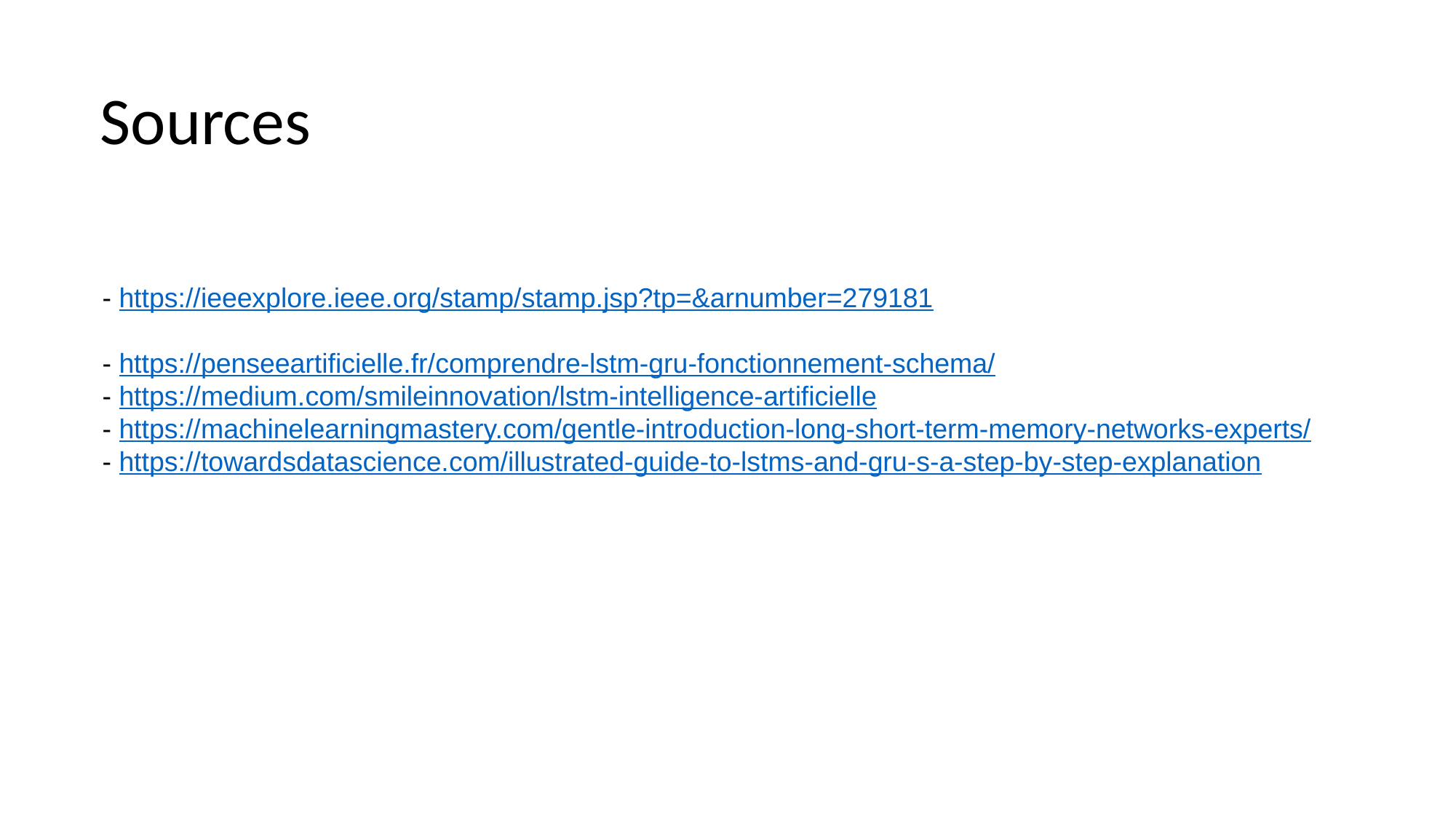

Sources
- https://ieeexplore.ieee.org/stamp/stamp.jsp?tp=&arnumber=279181

- https://penseeartificielle.fr/comprendre-lstm-gru-fonctionnement-schema/
- https://medium.com/smileinnovation/lstm-intelligence-artificielle
- https://machinelearningmastery.com/gentle-introduction-long-short-term-memory-networks-experts/
- https://towardsdatascience.com/illustrated-guide-to-lstms-and-gru-s-a-step-by-step-explanation